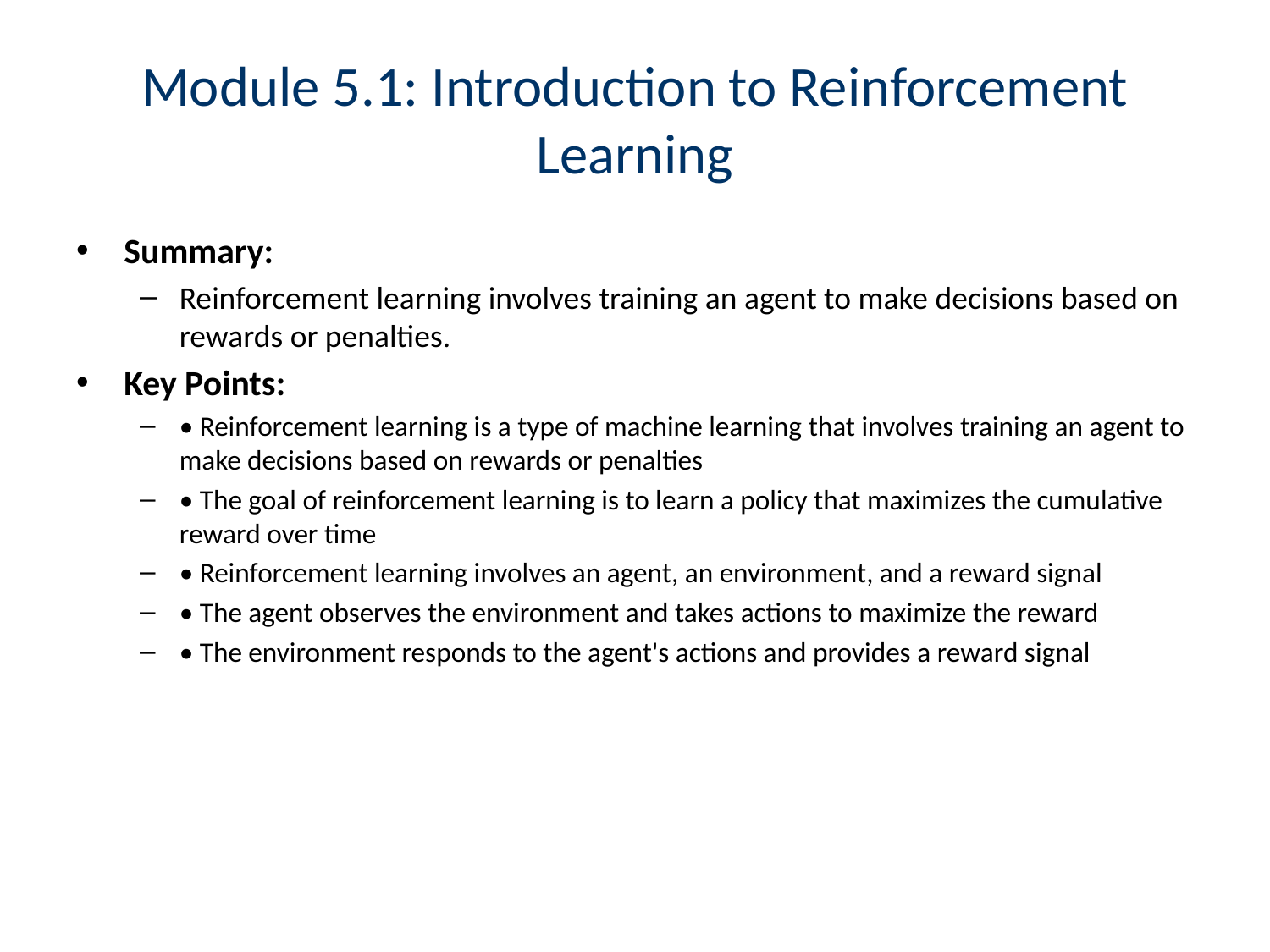

# Module 5.1: Introduction to Reinforcement Learning
Summary:
Reinforcement learning involves training an agent to make decisions based on rewards or penalties.
Key Points:
• Reinforcement learning is a type of machine learning that involves training an agent to make decisions based on rewards or penalties
• The goal of reinforcement learning is to learn a policy that maximizes the cumulative reward over time
• Reinforcement learning involves an agent, an environment, and a reward signal
• The agent observes the environment and takes actions to maximize the reward
• The environment responds to the agent's actions and provides a reward signal